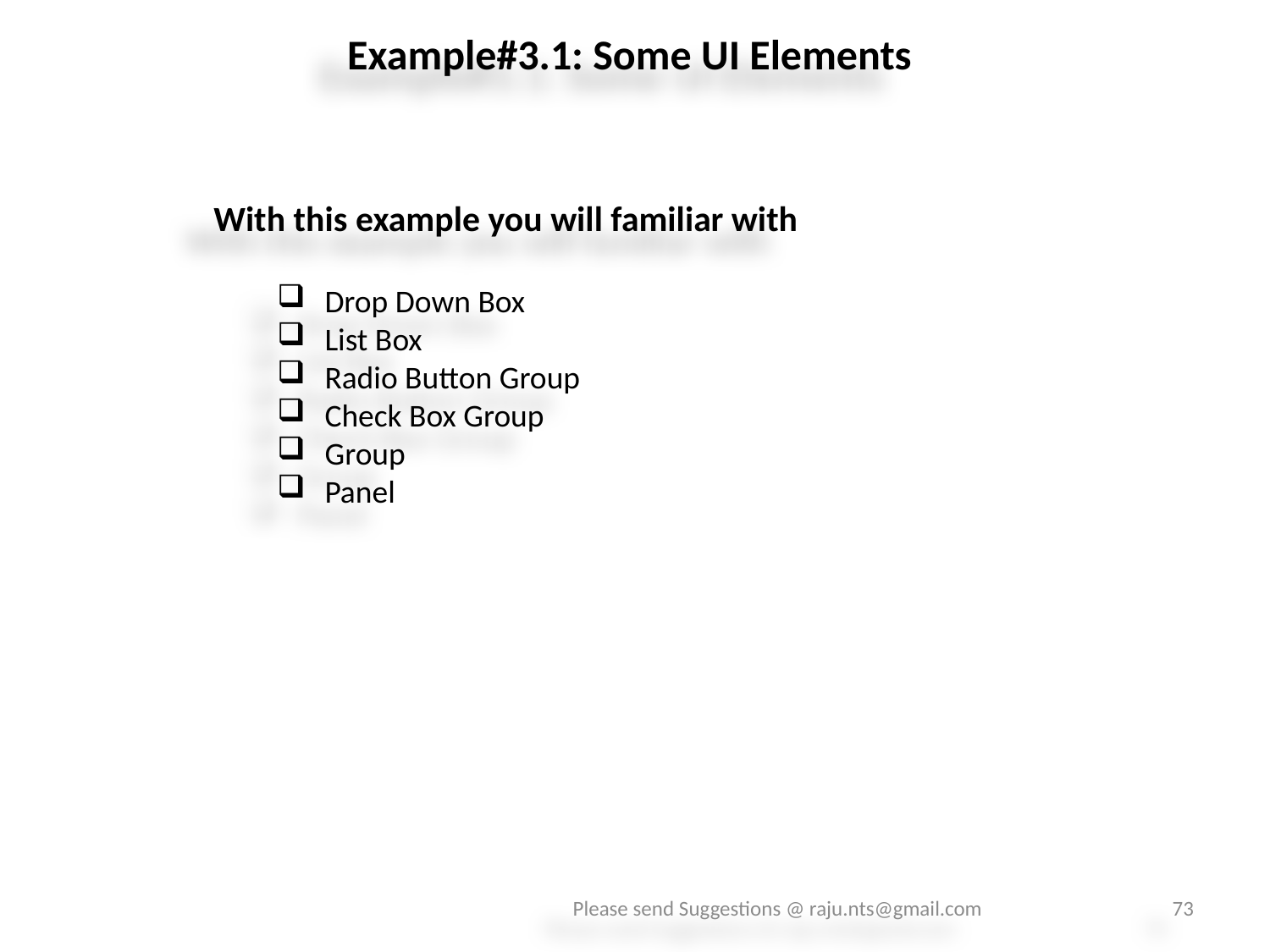

Example#3.1: Some UI Elements
With this example you will familiar with

Drop Down Box
List Box
Radio Button Group
Check Box Group
Group
Panel

Please send Suggestions @ raju.nts@gmail.com
73